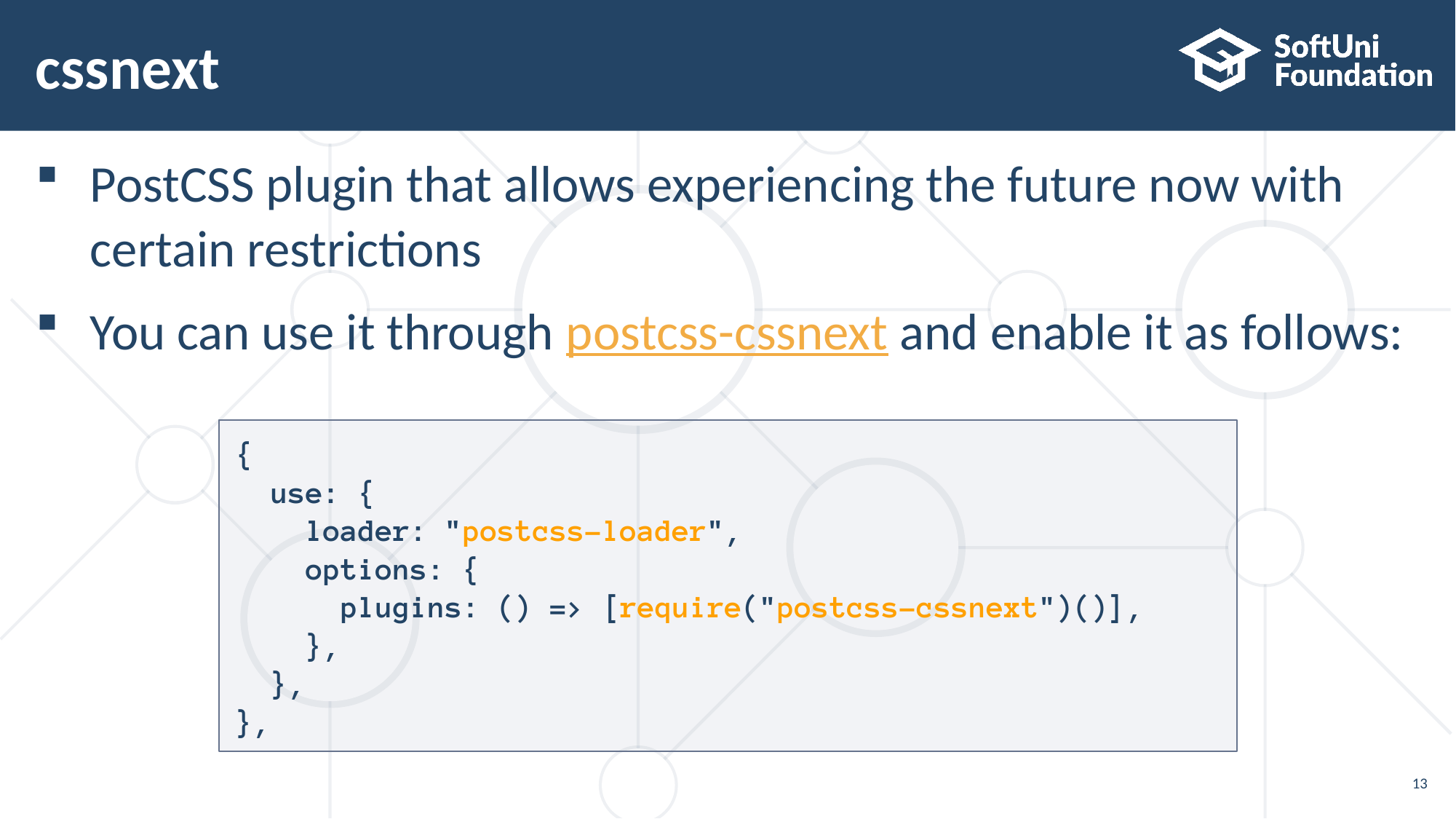

# cssnext
PostCSS plugin that allows experiencing the future now with
certain restrictions
You can use it through postcss-cssnext and enable it as follows:
{
  use: {
    loader: "postcss-loader",
    options: {
      plugins: () => [require("postcss-cssnext")()],
    },
  },
},
13